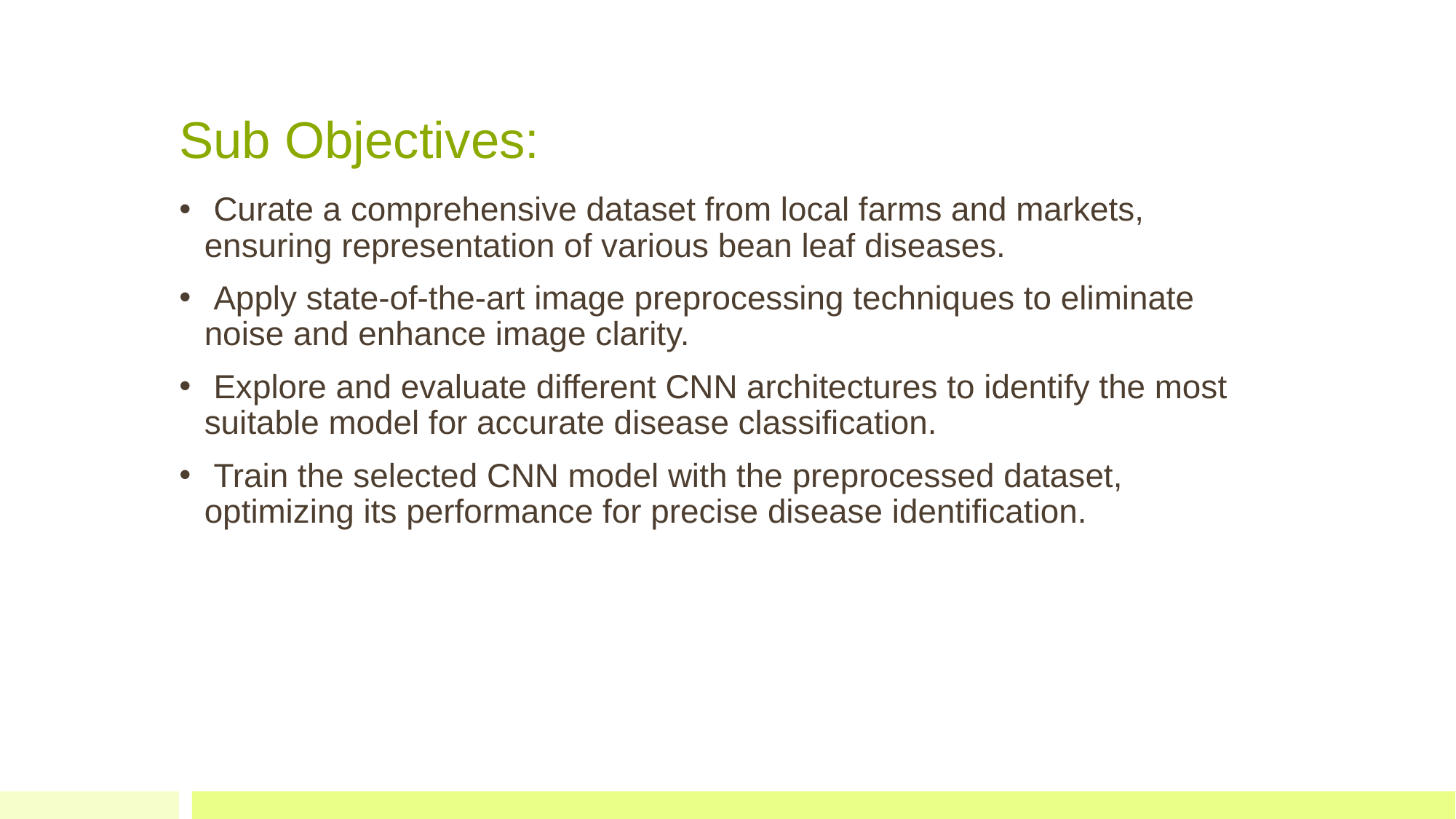

# Sub Objectives:
 Curate a comprehensive dataset from local farms and markets, ensuring representation of various bean leaf diseases.
 Apply state-of-the-art image preprocessing techniques to eliminate noise and enhance image clarity.
 Explore and evaluate different CNN architectures to identify the most suitable model for accurate disease classification.
 Train the selected CNN model with the preprocessed dataset, optimizing its performance for precise disease identification.